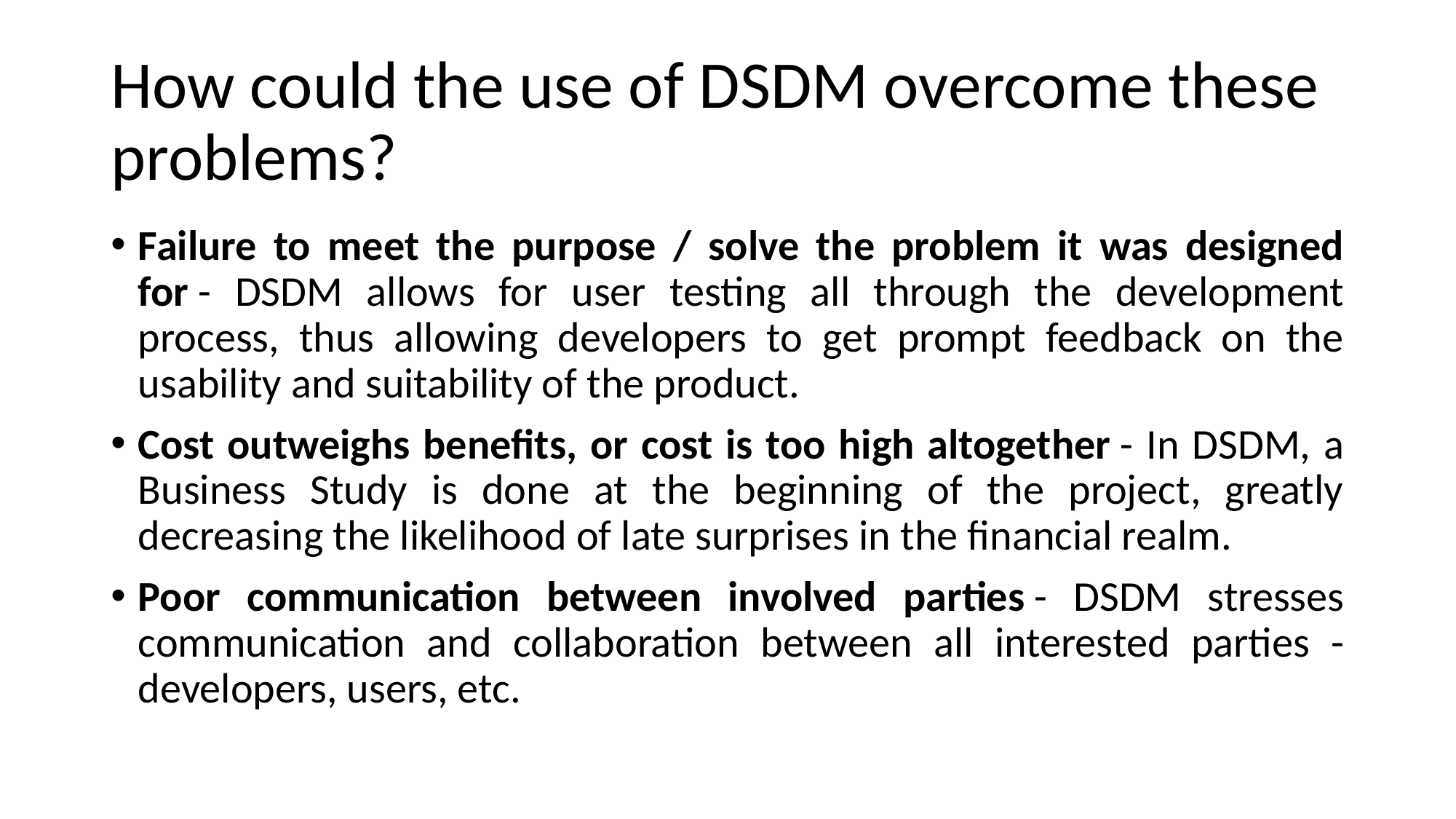

# How could the use of DSDM overcome these problems?
Failure to meet the purpose / solve the problem it was designed for - DSDM allows for user testing all through the development process, thus allowing developers to get prompt feedback on the usability and suitability of the product.
Cost outweighs benefits, or cost is too high altogether - In DSDM, a Business Study is done at the beginning of the project, greatly decreasing the likelihood of late surprises in the financial realm.
Poor communication between involved parties - DSDM stresses communication and collaboration between all interested parties - developers, users, etc.